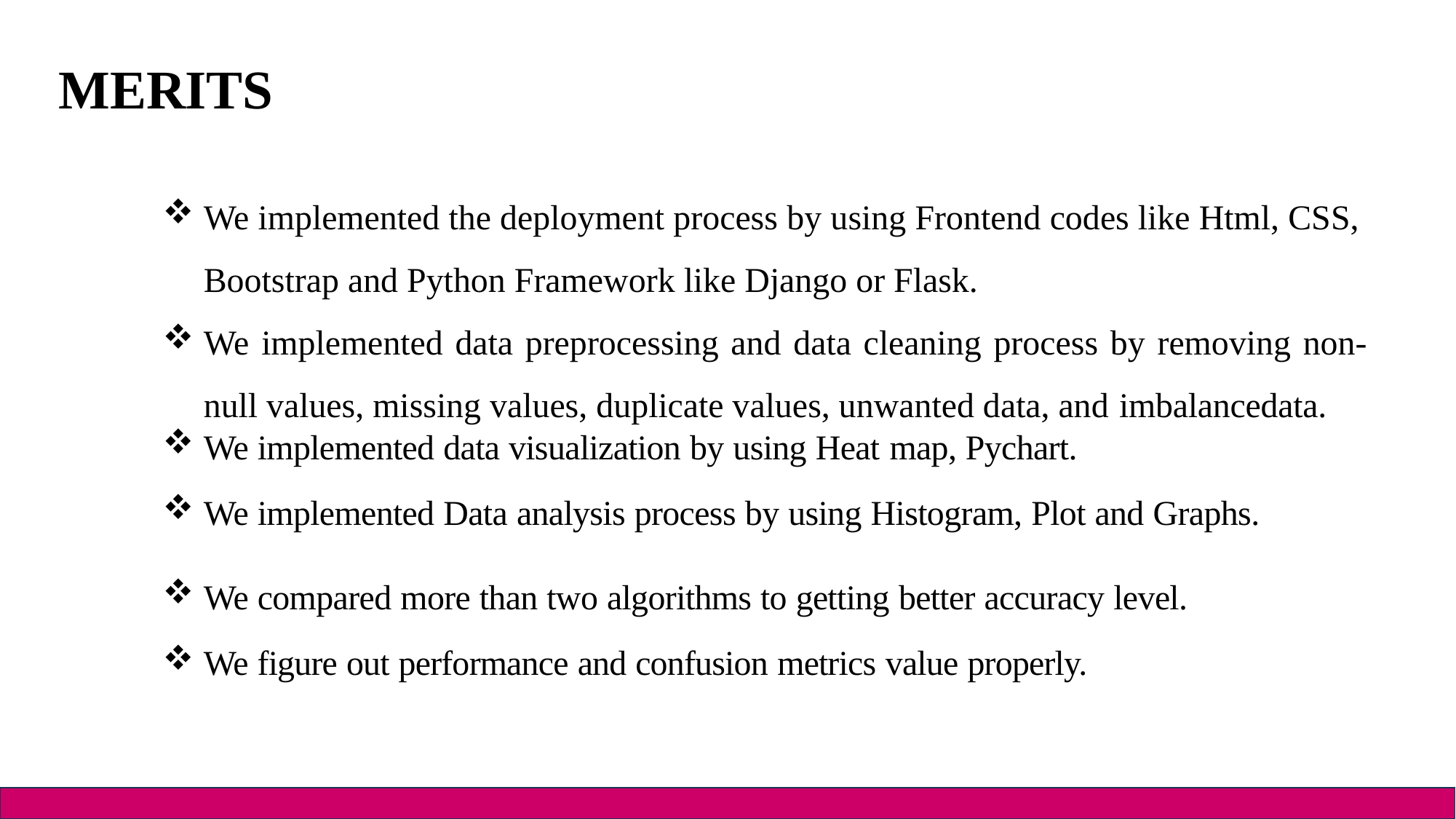

MERITS

We implemented the deployment process by using Frontend codes like Html, CSS, Bootstrap and Python Framework like Django or Flask.
We implemented data preprocessing and data cleaning process by removing non-null values, missing values, duplicate values, unwanted data, and imbalancedata.
We implemented data visualization by using Heat map, Pychart.
We implemented Data analysis process by using Histogram, Plot and Graphs.

We compared more than two algorithms to getting better accuracy level.
We figure out performance and confusion metrics value properly.